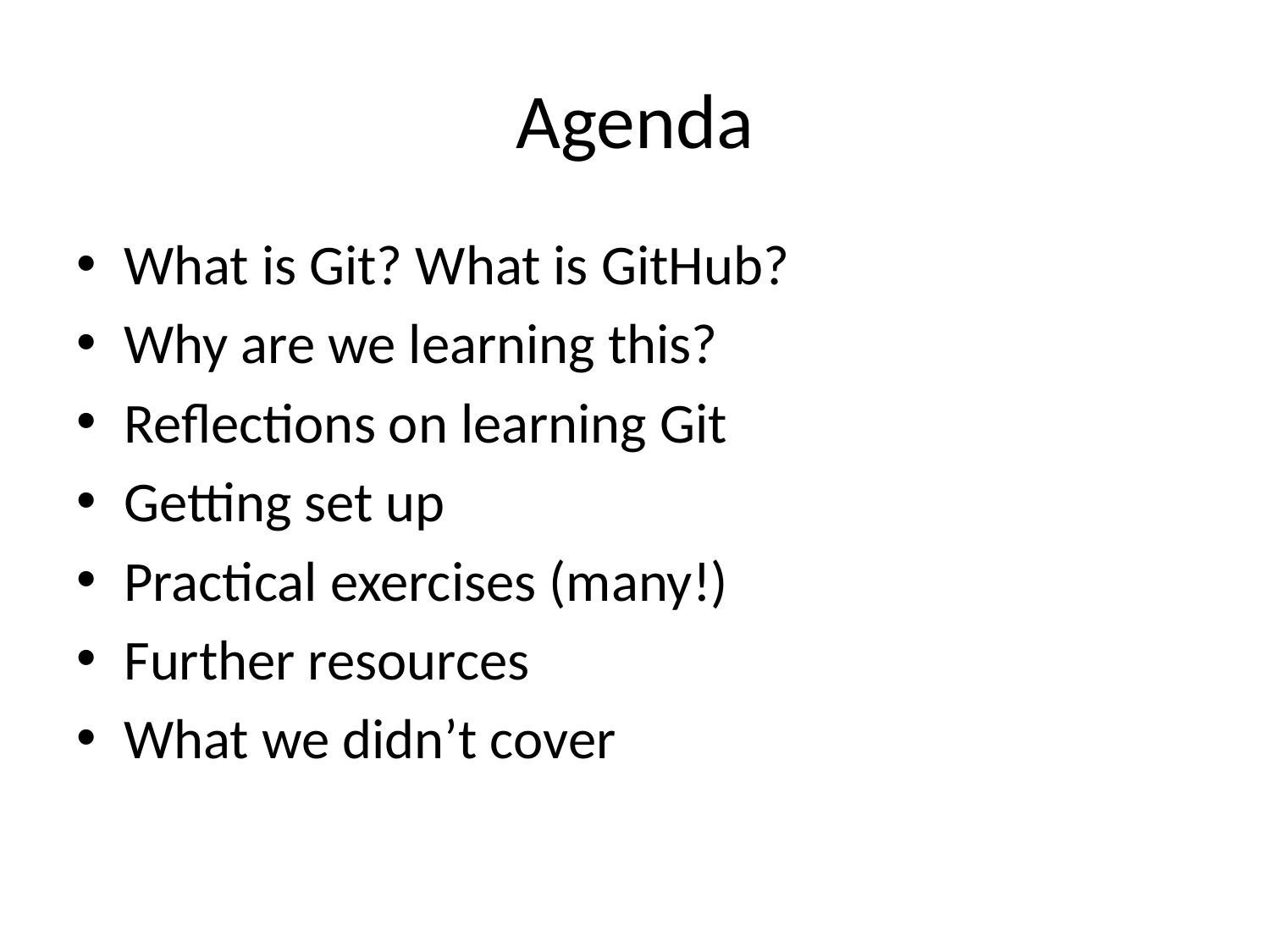

# Agenda
What is Git? What is GitHub?
Why are we learning this?
Reflections on learning Git
Getting set up
Practical exercises (many!)
Further resources
What we didn’t cover